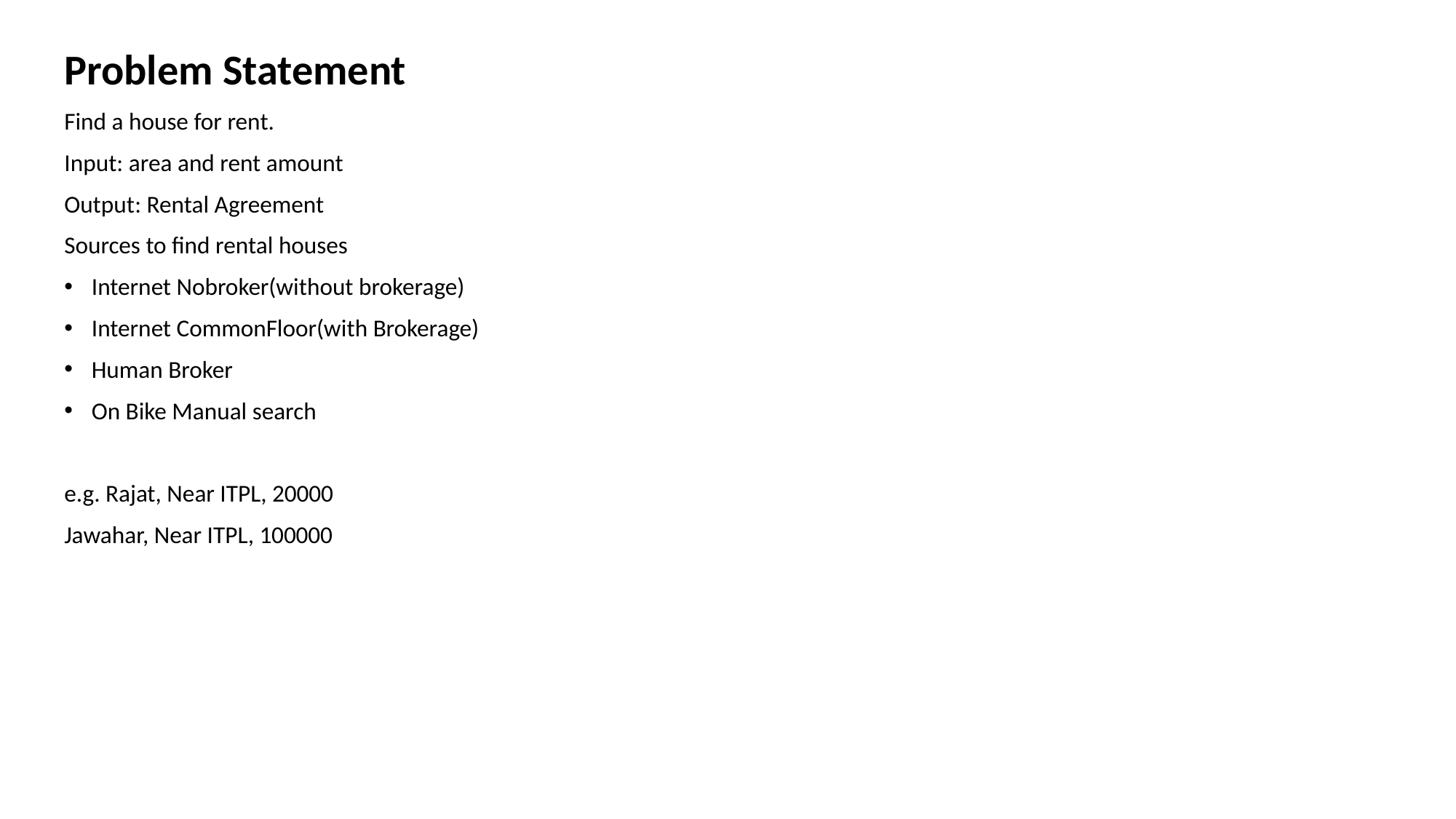

Problem Statement
Find a house for rent.
Input: area and rent amount
Output: Rental Agreement
Sources to find rental houses
Internet Nobroker(without brokerage)
Internet CommonFloor(with Brokerage)
Human Broker
On Bike Manual search

e.g. Rajat, Near ITPL, 20000
Jawahar, Near ITPL, 100000